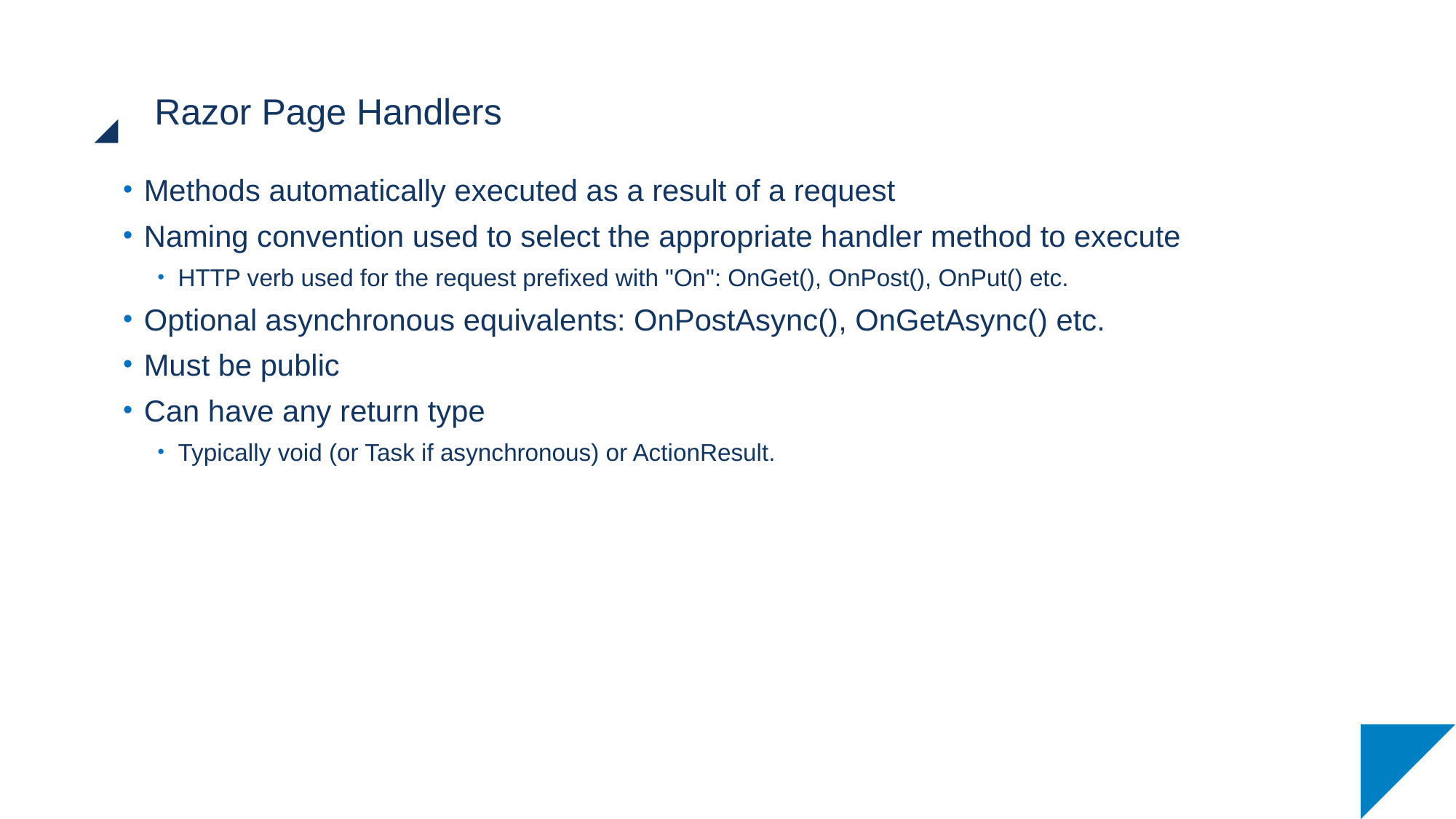

# Razor Page Handlers
Methods automatically executed as a result of a request
Naming convention used to select the appropriate handler method to execute
HTTP verb used for the request prefixed with "On": OnGet(), OnPost(), OnPut() etc.
Optional asynchronous equivalents: OnPostAsync(), OnGetAsync() etc.
Must be public
Can have any return type
Typically void (or Task if asynchronous) or ActionResult.